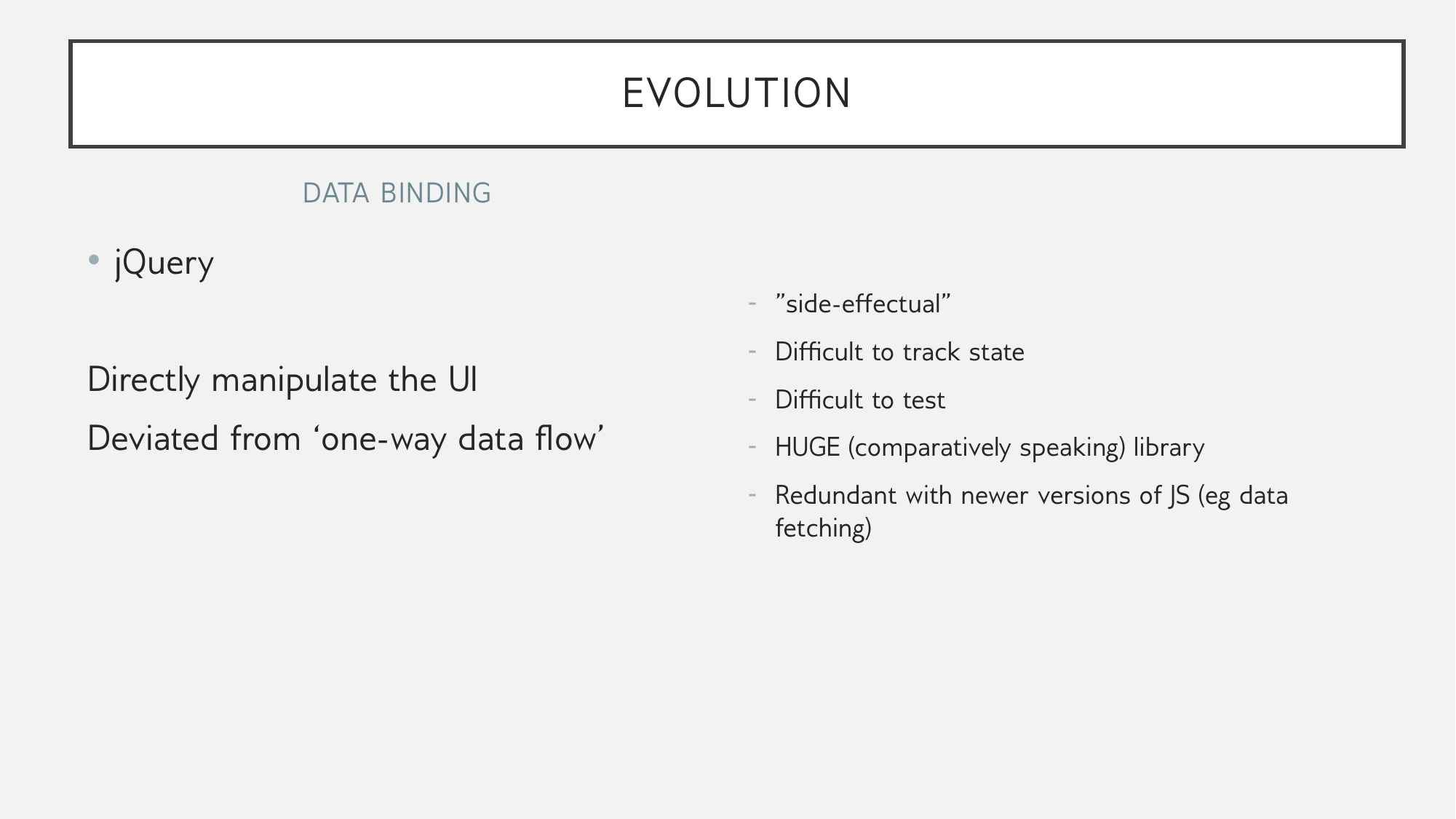

# Evolution

Data Binding
jQuery

Directly manipulate the UI
Deviated from ‘one-way data flow’

”side-effectual”
Difficult to track state
Difficult to test
HUGE (comparatively speaking) library
Redundant with newer versions of JS (eg data fetching)